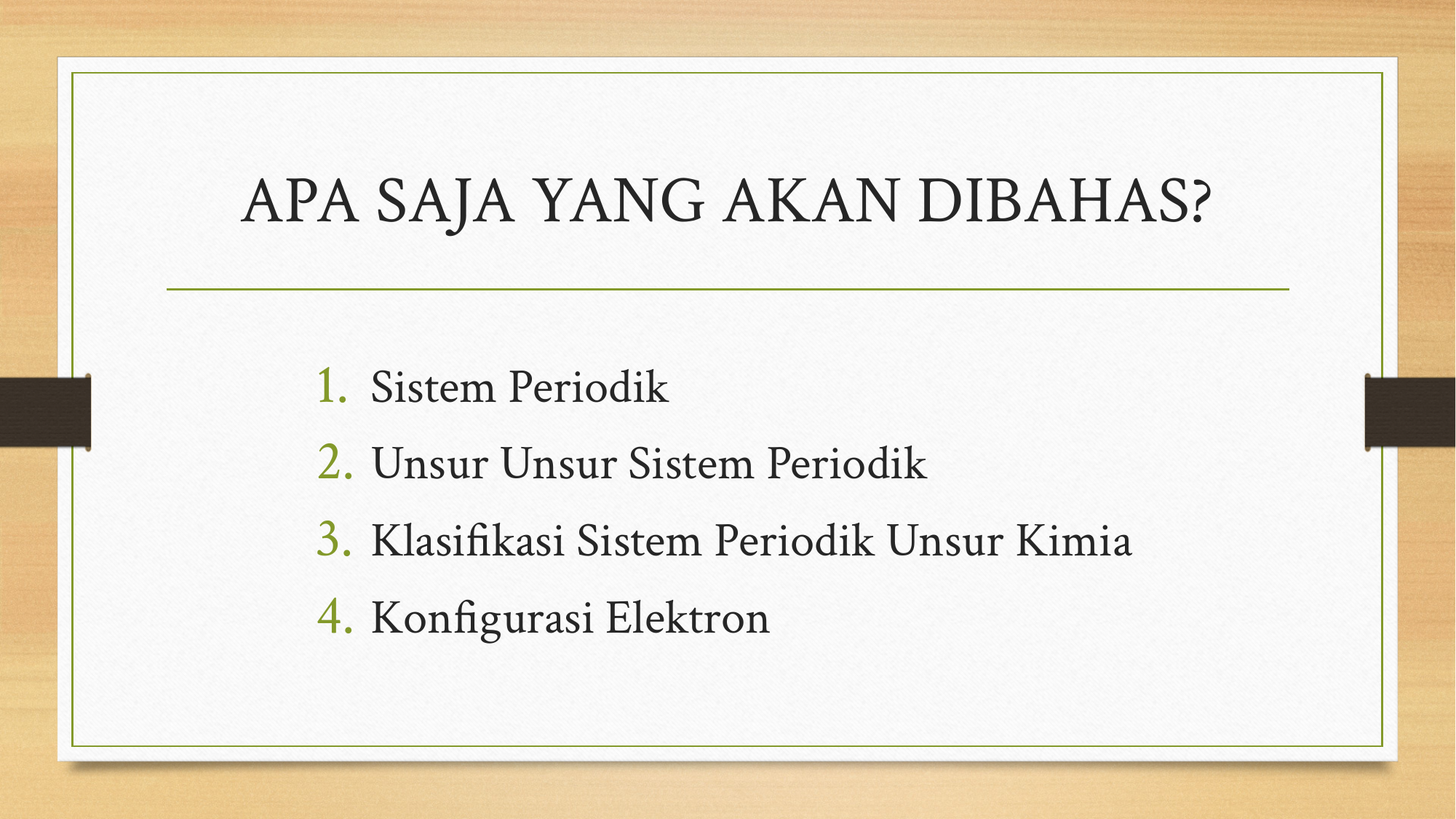

# APA SAJA YANG AKAN DIBAHAS?
Sistem Periodik
Unsur Unsur Sistem Periodik
Klasifikasi Sistem Periodik Unsur Kimia
Konfigurasi Elektron